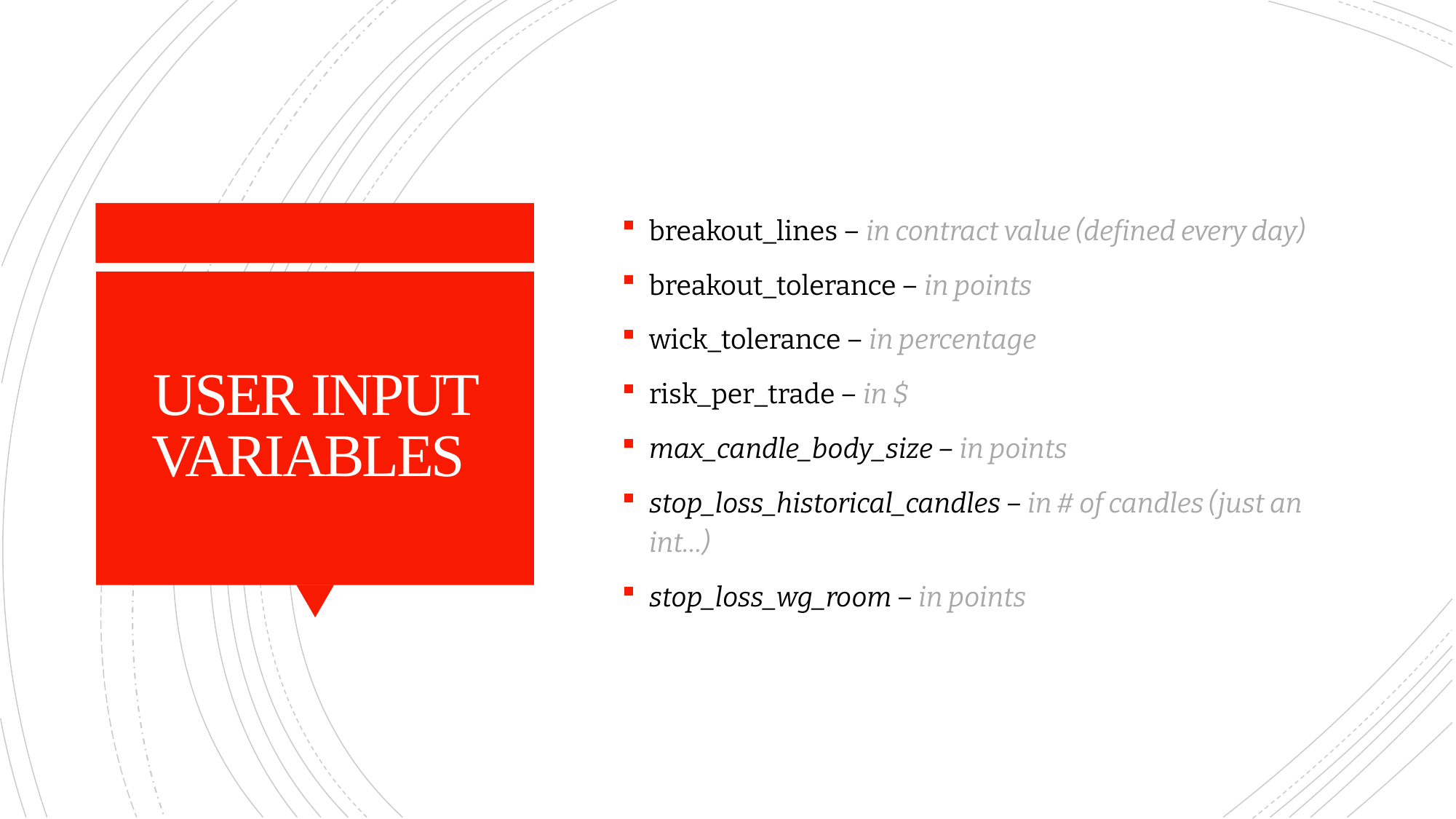

breakout_lines – in contract value (defined every day)
breakout_tolerance – in points
wick_tolerance – in percentage
risk_per_trade – in $
max_candle_body_size – in points
stop_loss_historical_candles – in # of candles (just an int…)
stop_loss_wg_room – in points
# USER INPUT VARIABLES